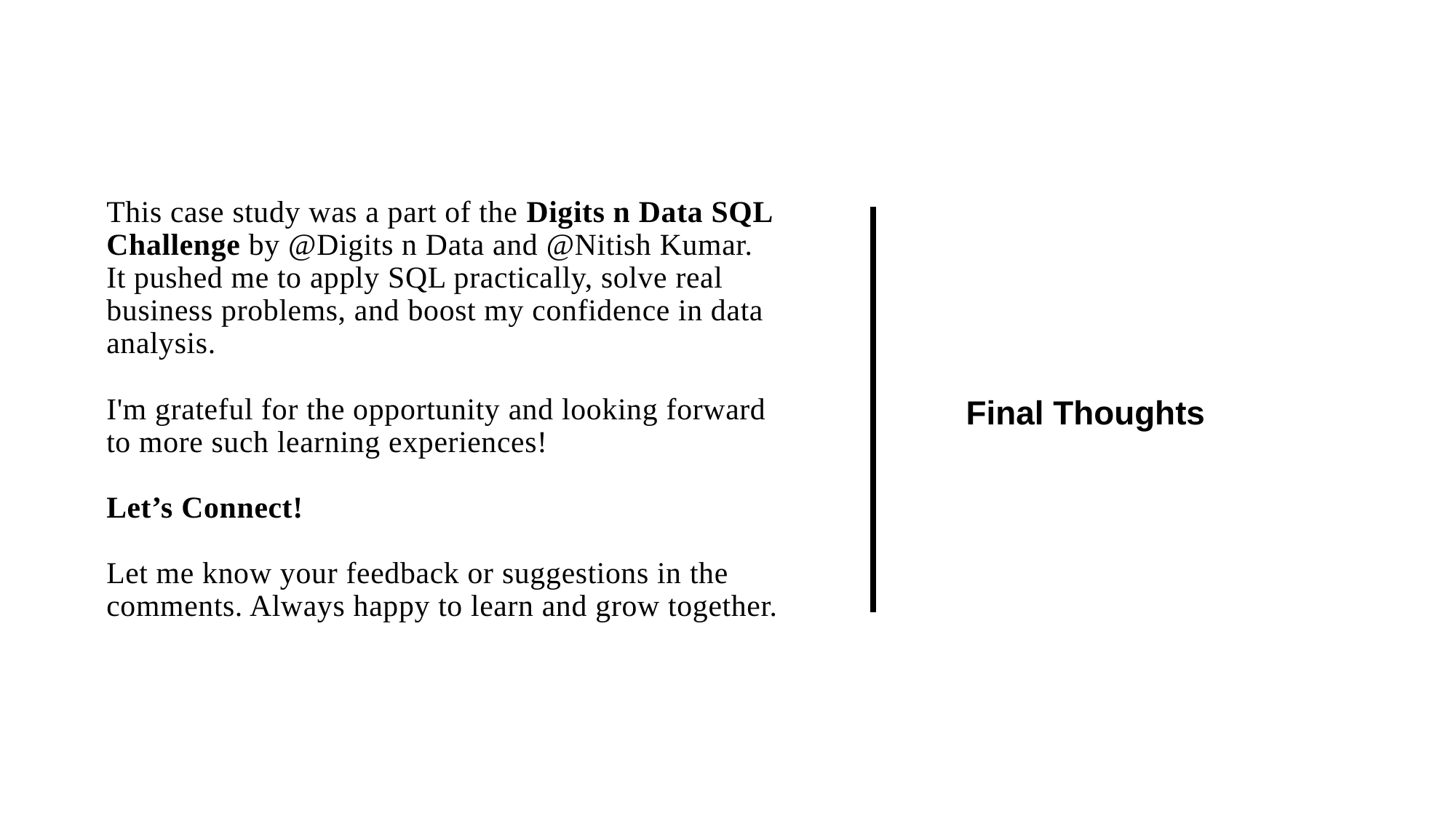

# This case study was a part of the Digits n Data SQL Challenge by @Digits n Data and @Nitish Kumar. It pushed me to apply SQL practically, solve real business problems, and boost my confidence in data analysis. I'm grateful for the opportunity and looking forward to more such learning experiences! Let’s Connect! Let me know your feedback or suggestions in the comments. Always happy to learn and grow together.
Final Thoughts